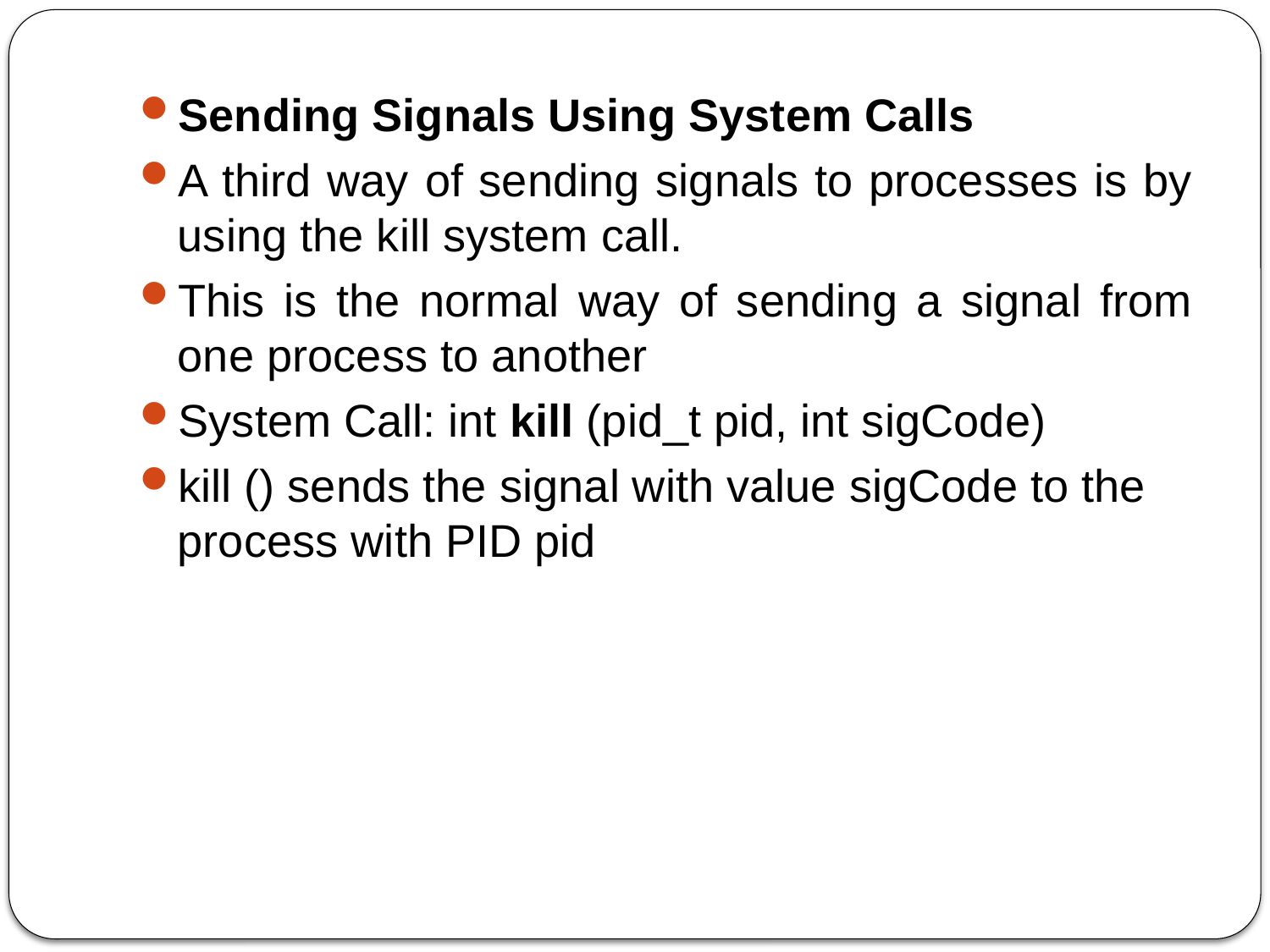

Sending Signals Using System Calls
A third way of sending signals to processes is by using the kill system call.
This is the normal way of sending a signal from one process to another
System Call: int kill (pid_t pid, int sigCode)
kill () sends the signal with value sigCode to the process with PID pid